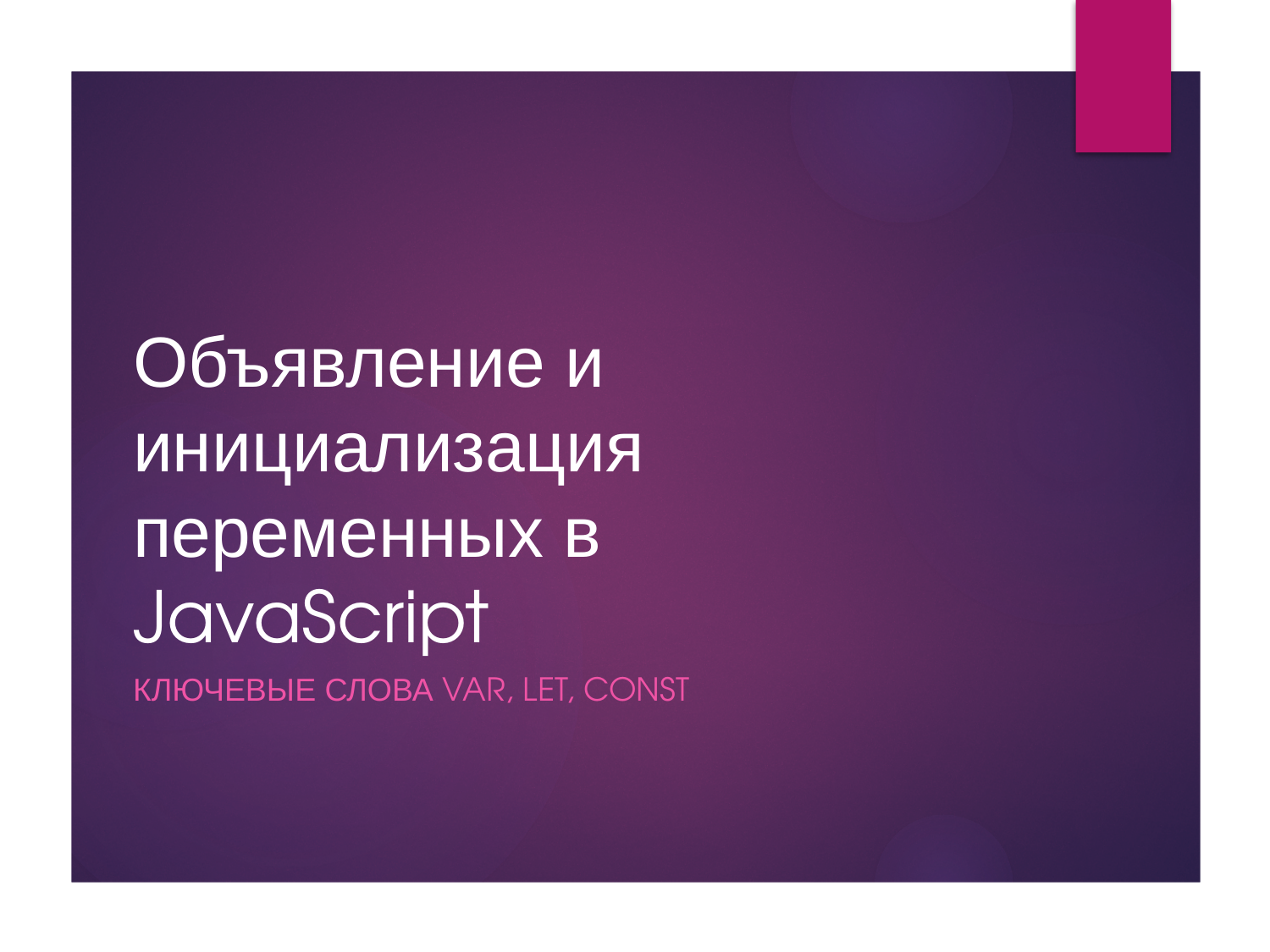

# Объявление и инициализация переменных в JavaScript
ключевые слова var, let, const